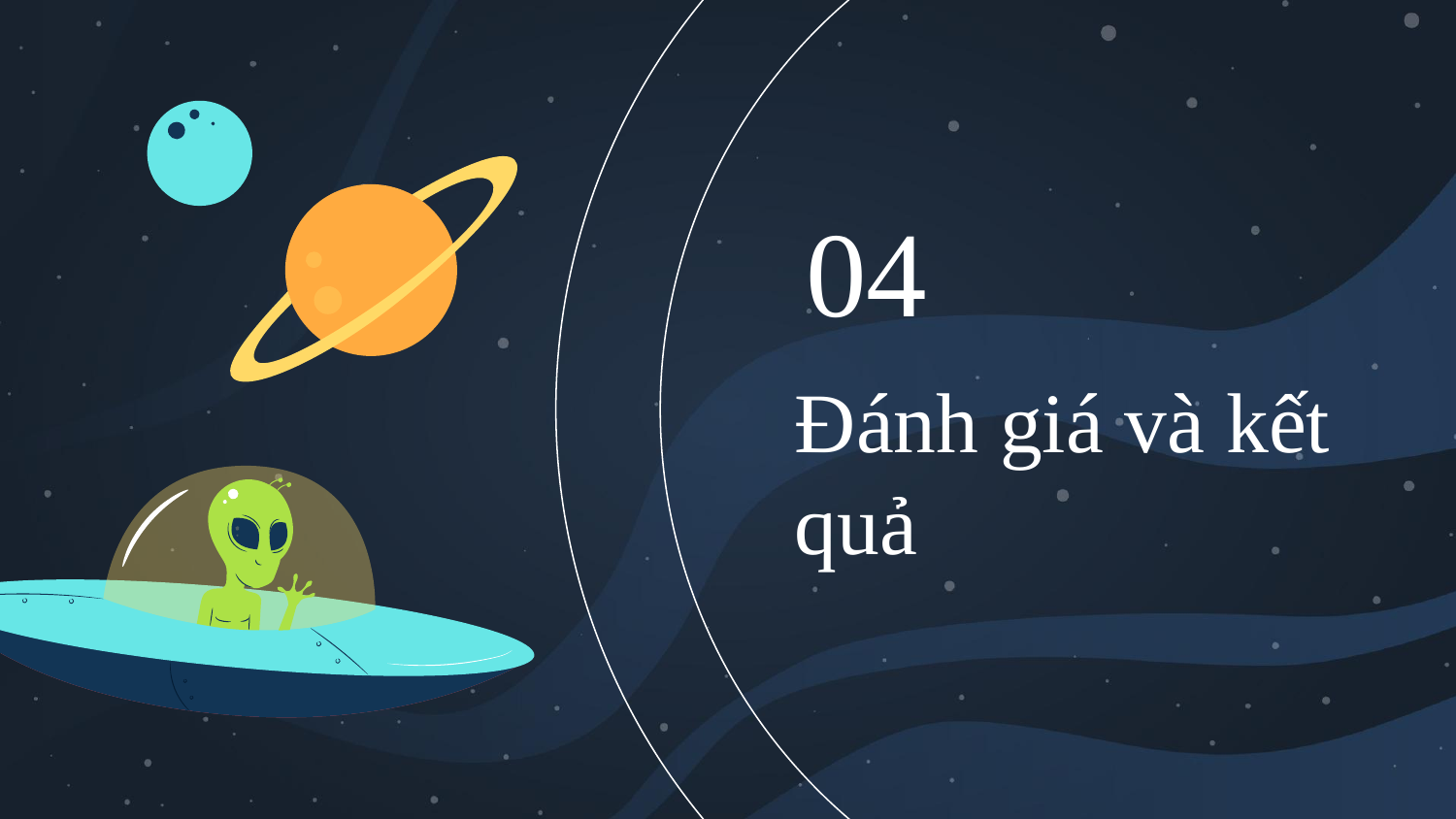

04
# Đánh giá và kết quả